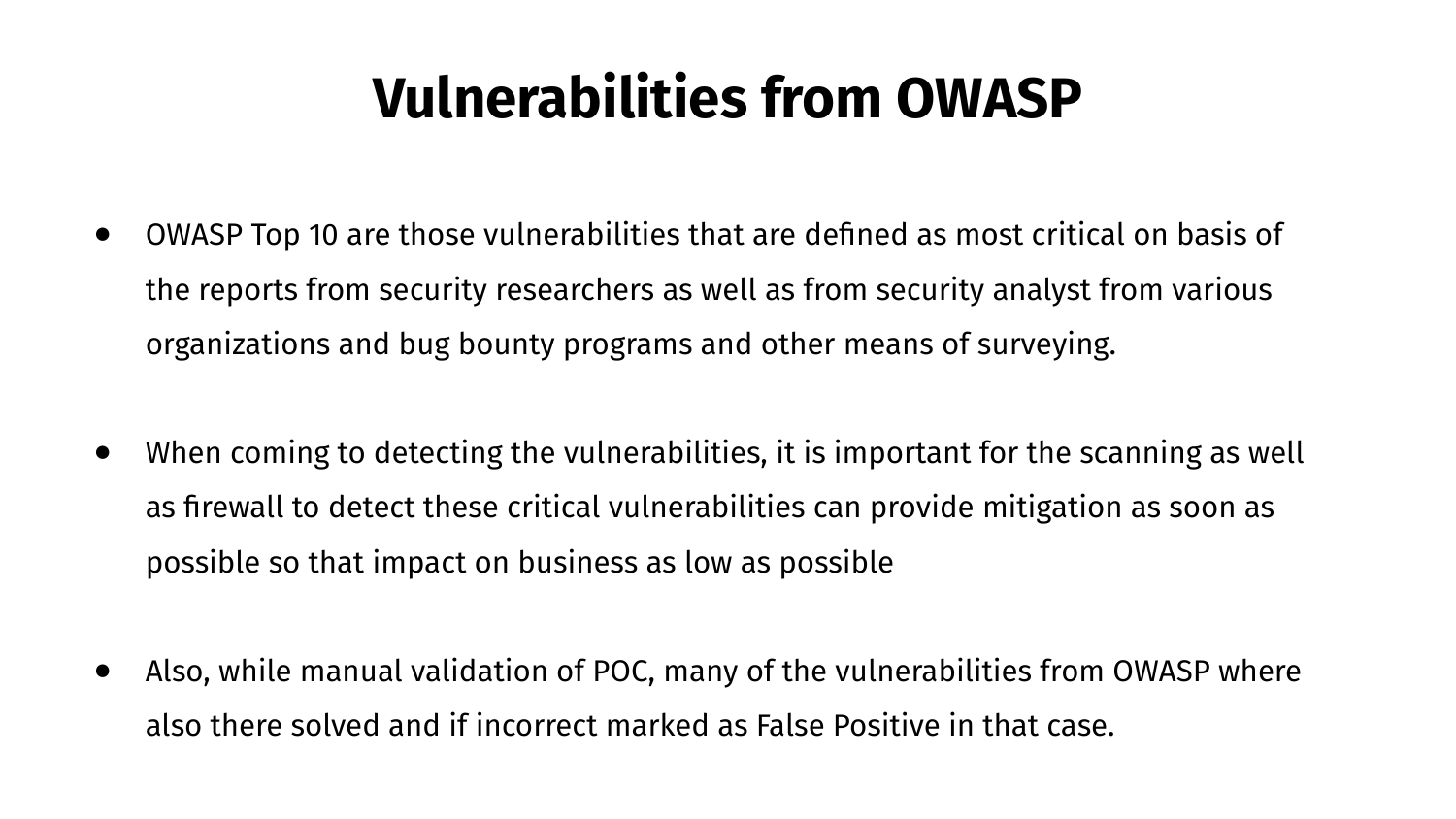

# Vulnerabilities from OWASP
OWASP Top 10 are those vulnerabilities that are defined as most critical on basis of the reports from security researchers as well as from security analyst from various organizations and bug bounty programs and other means of surveying.

When coming to detecting the vulnerabilities, it is important for the scanning as well as firewall to detect these critical vulnerabilities can provide mitigation as soon as possible so that impact on business as low as possible

Also, while manual validation of POC, many of the vulnerabilities from OWASP where also there solved and if incorrect marked as False Positive in that case.